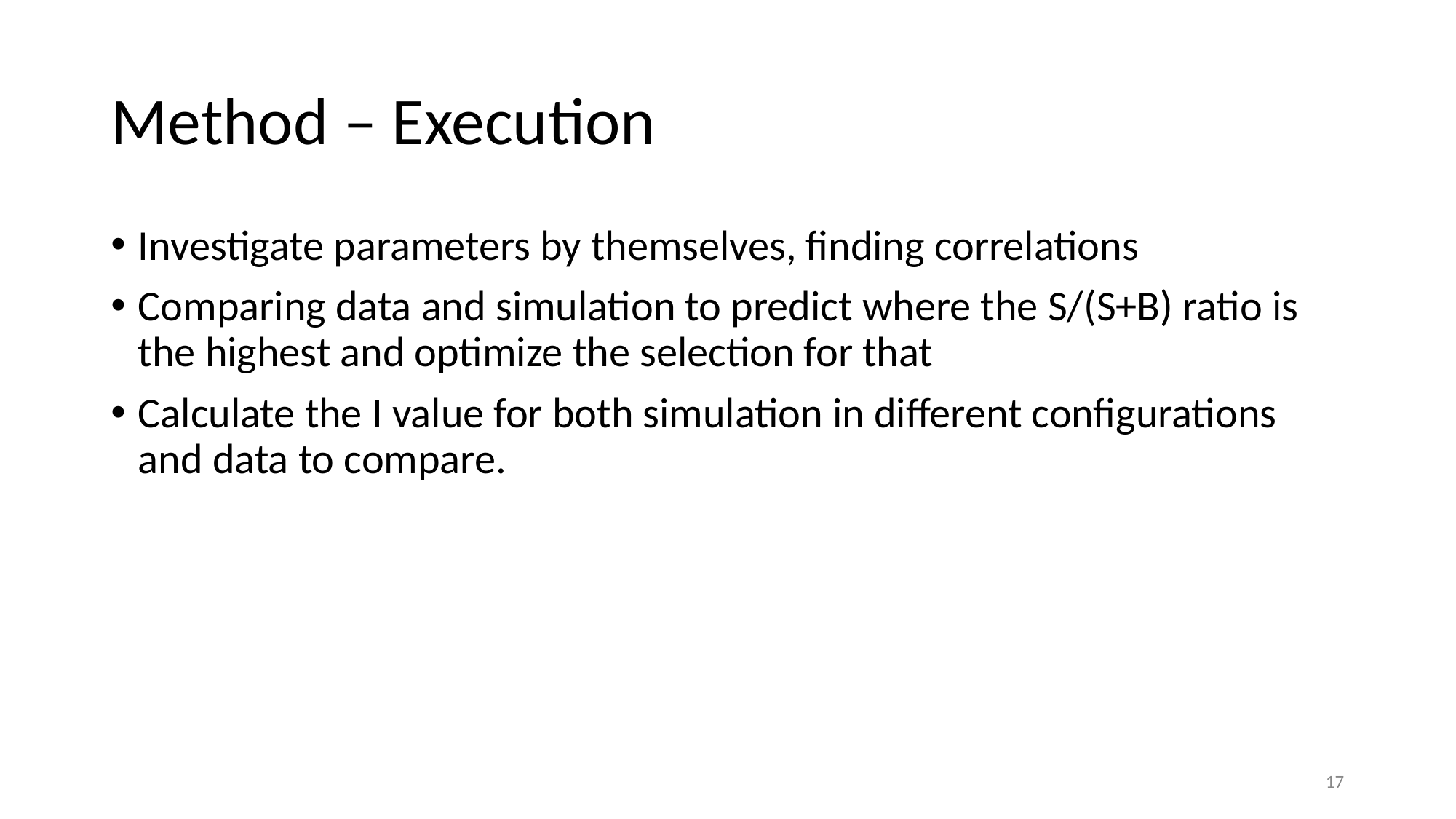

# Method – Execution
Investigate parameters by themselves, finding correlations
Comparing data and simulation to predict where the S/(S+B) ratio is the highest and optimize the selection for that
Calculate the I value for both simulation in different configurations and data to compare.

17